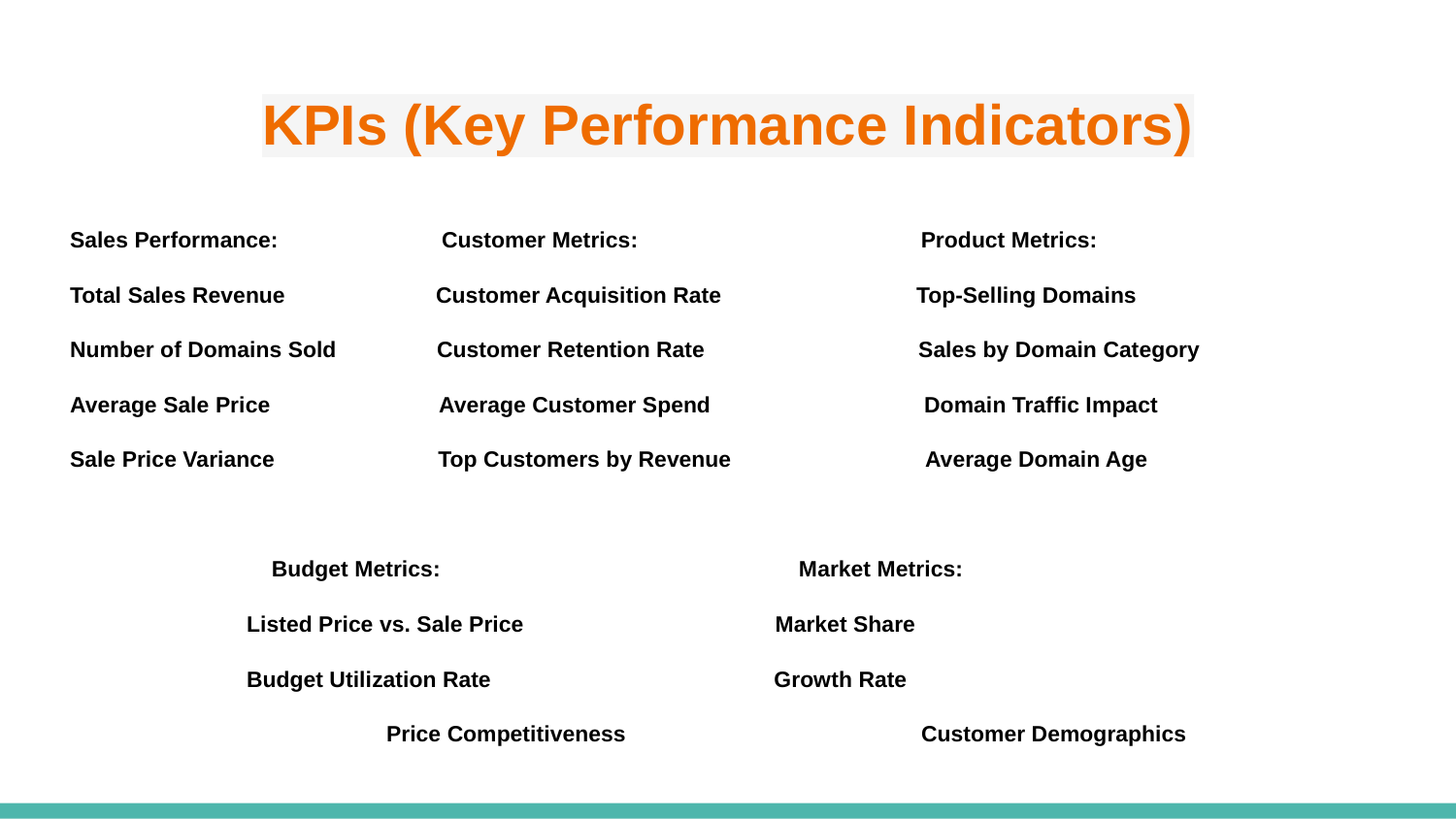

# KPIs (Key Performance Indicators)​
Sales Performance:                          Customer Metrics:                                             Product Metrics:
Total Sales Revenue                        Customer Acquisition Rate                               Top-Selling Domains
Number of Domains Sold                Customer Retention Rate                                  Sales by Domain Category
Average Sale Price                           Average Customer Spend                                  Domain Traffic Impact
Sale Price Variance                          Top Customers by Revenue                               Average Domain Age

                                Budget Metrics:                                                         Market Metrics:
                            Listed Price vs. Sale Price                                        Market Share
                            Budget Utilization Rate                                             Growth Rate
  		    Price Competitiveness                                               Customer Demographics